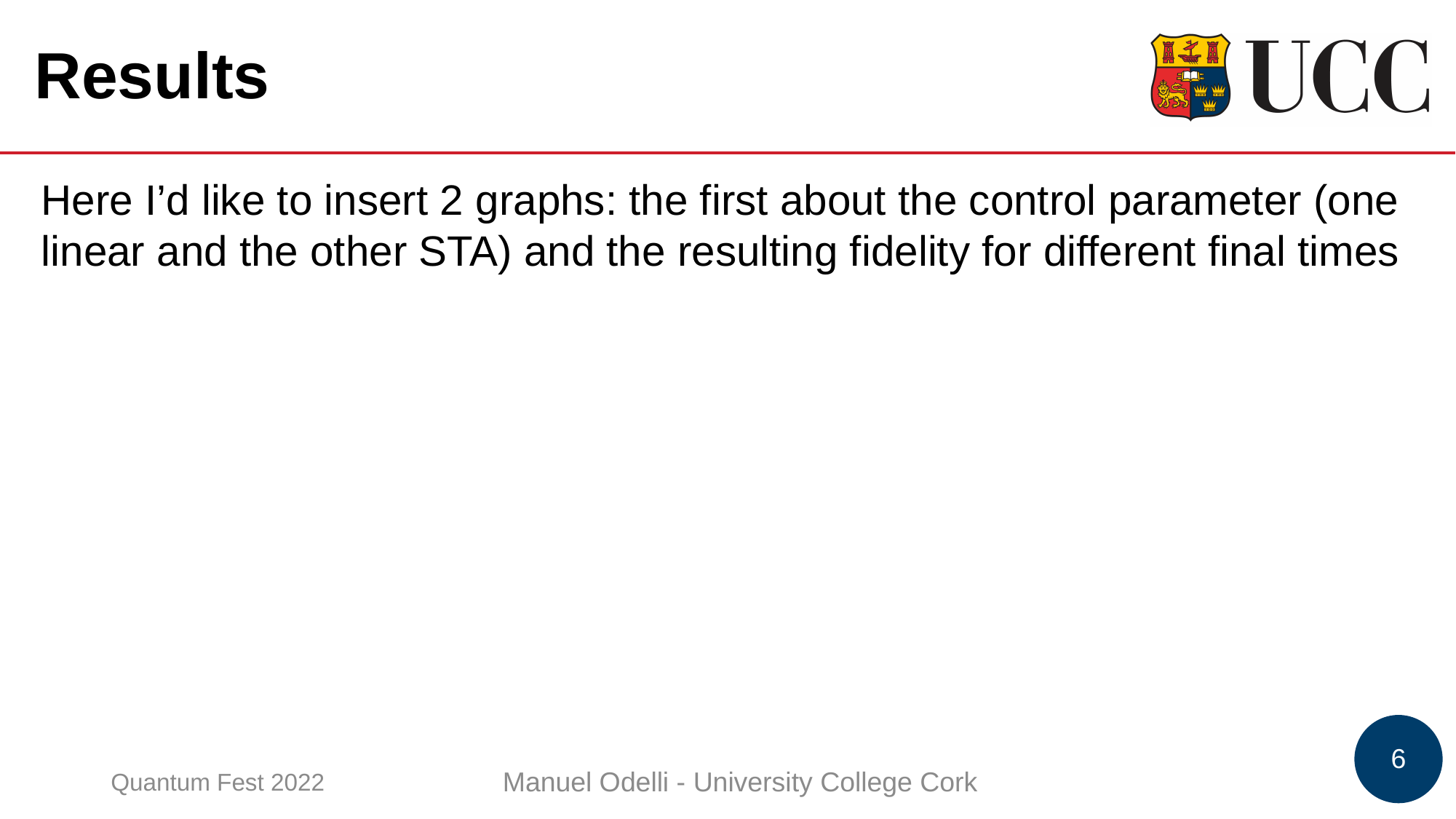

# Results
Here I’d like to insert 2 graphs: the first about the control parameter (one linear and the other STA) and the resulting fidelity for different final times
Quantum Fest 2022
Manuel Odelli - University College Cork